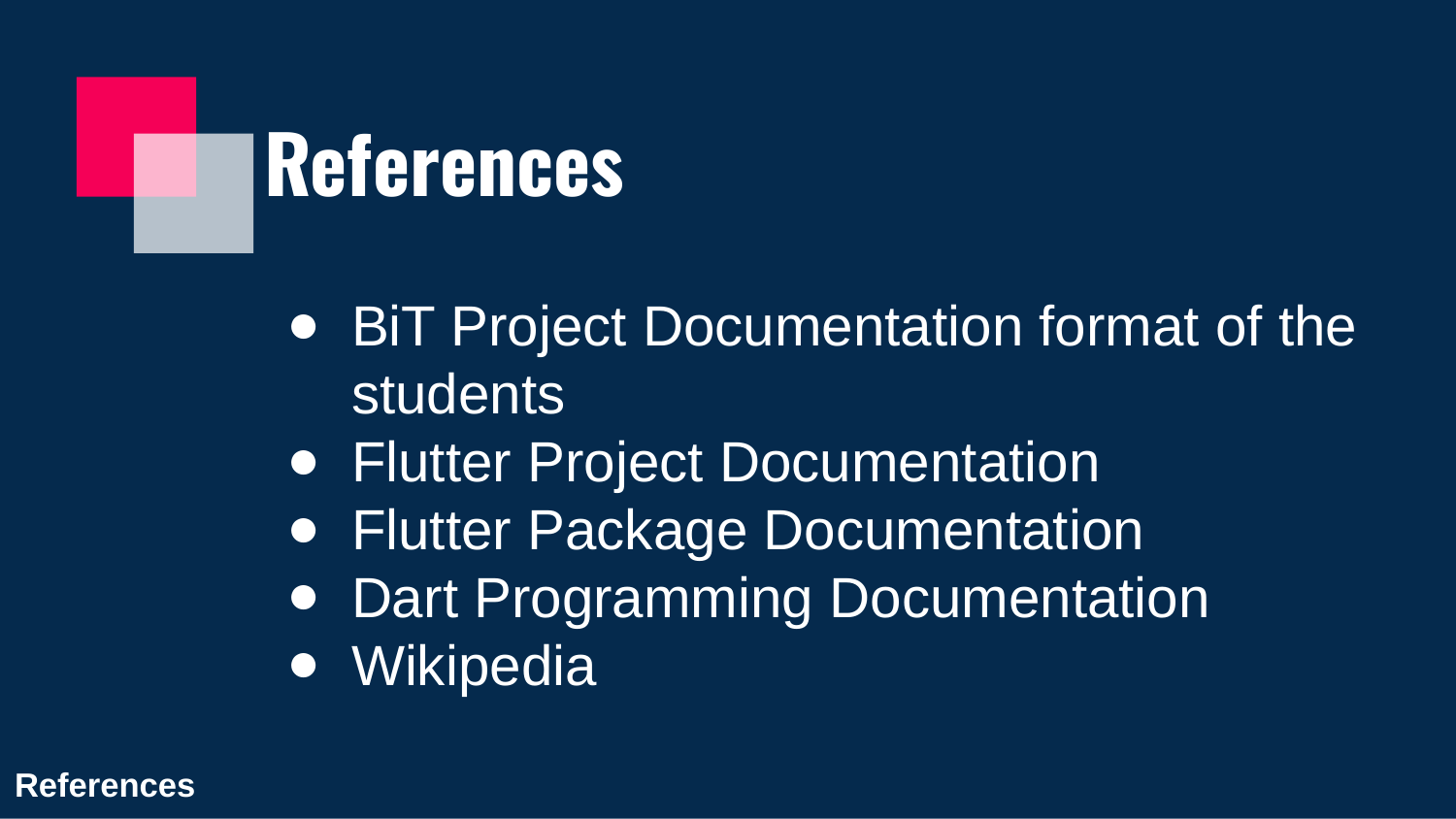

# References
BiT Project Documentation format of the students
Flutter Project Documentation
Flutter Package Documentation
Dart Programming Documentation
Wikipedia
References